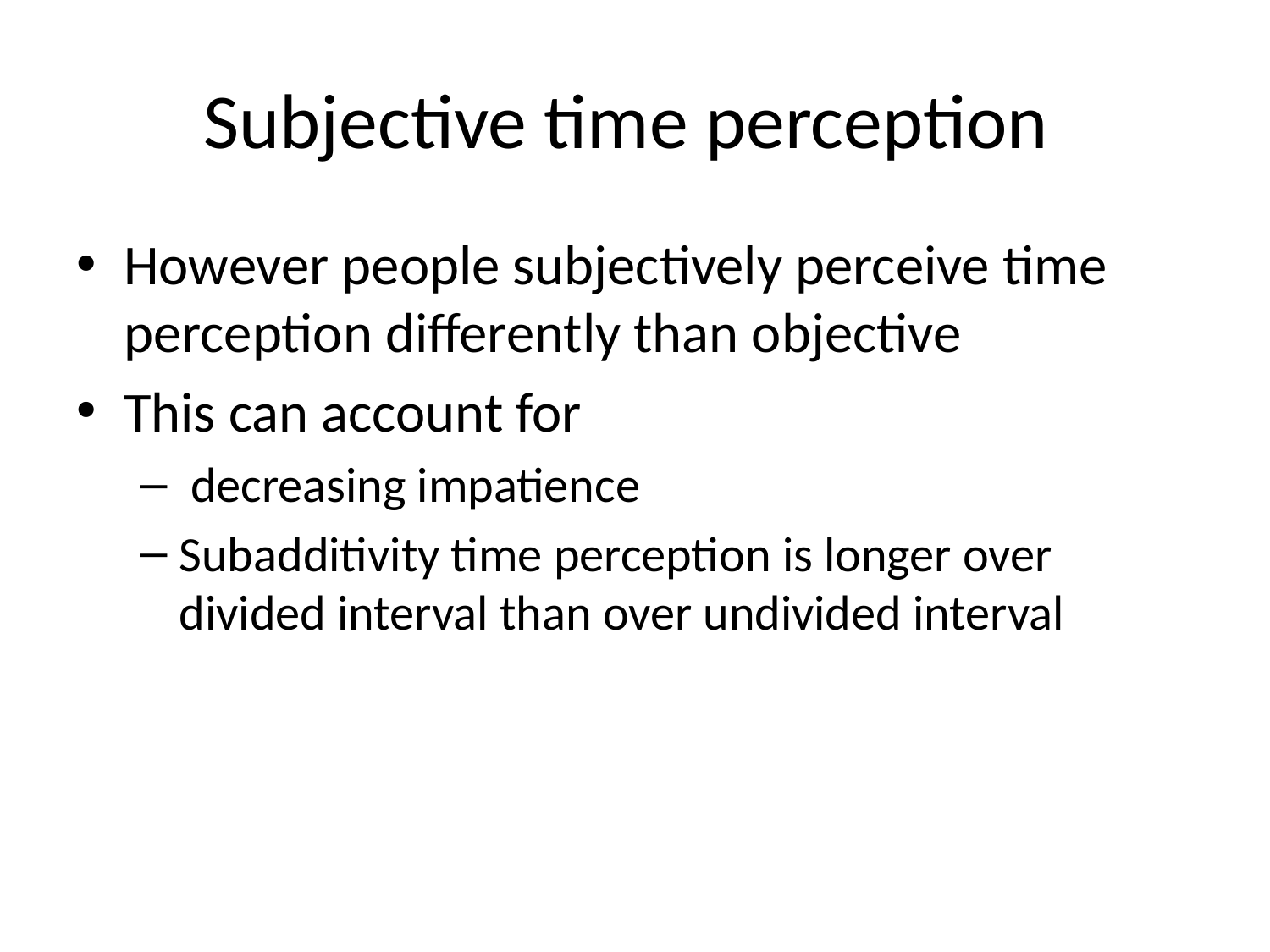

# Subjective time perception
However people subjectively perceive time perception differently than objective
This can account for
 decreasing impatience
Subadditivity time perception is longer over divided interval than over undivided interval